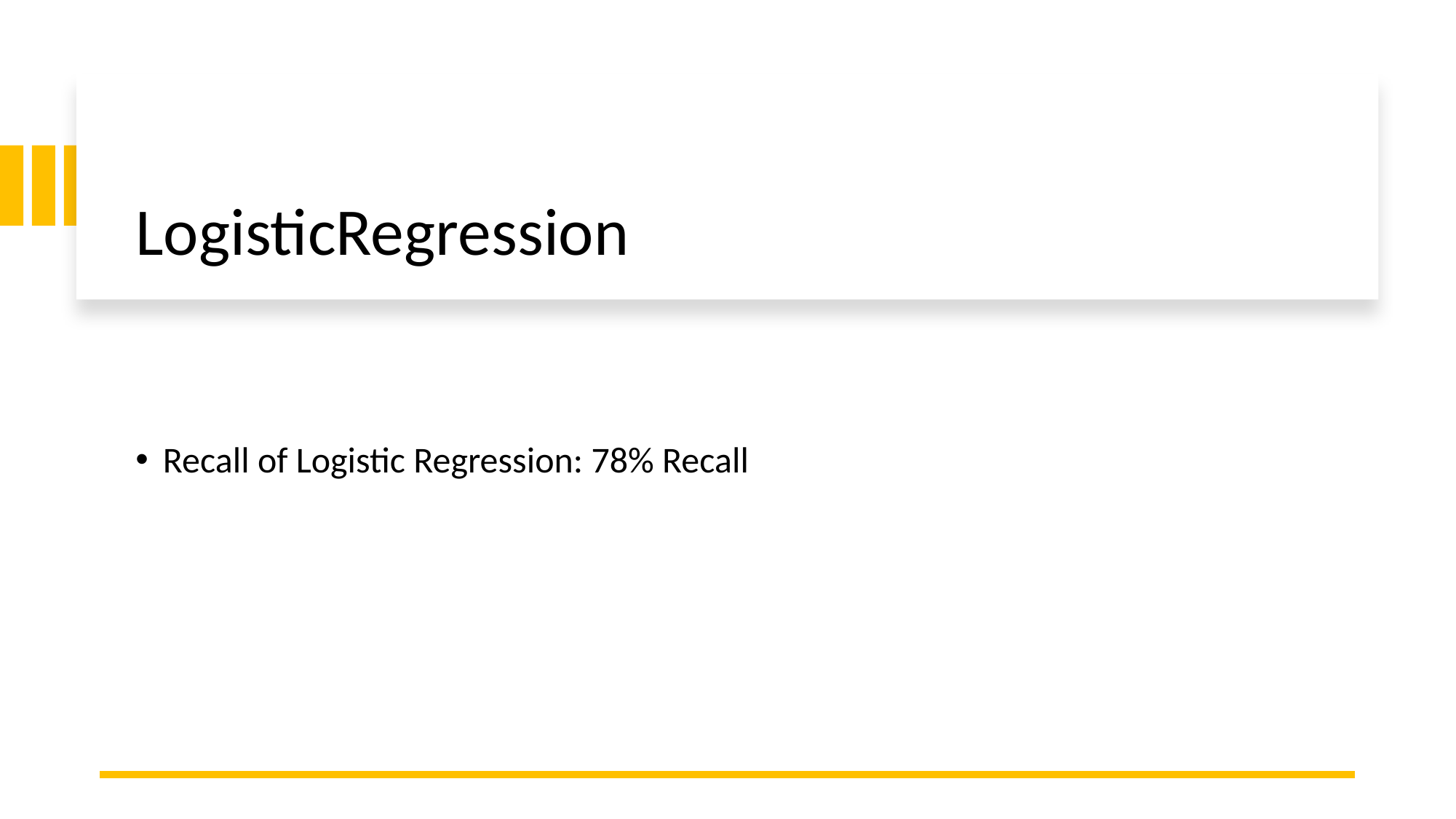

# LogisticRegression

Recall of Logistic Regression: 78% Recall